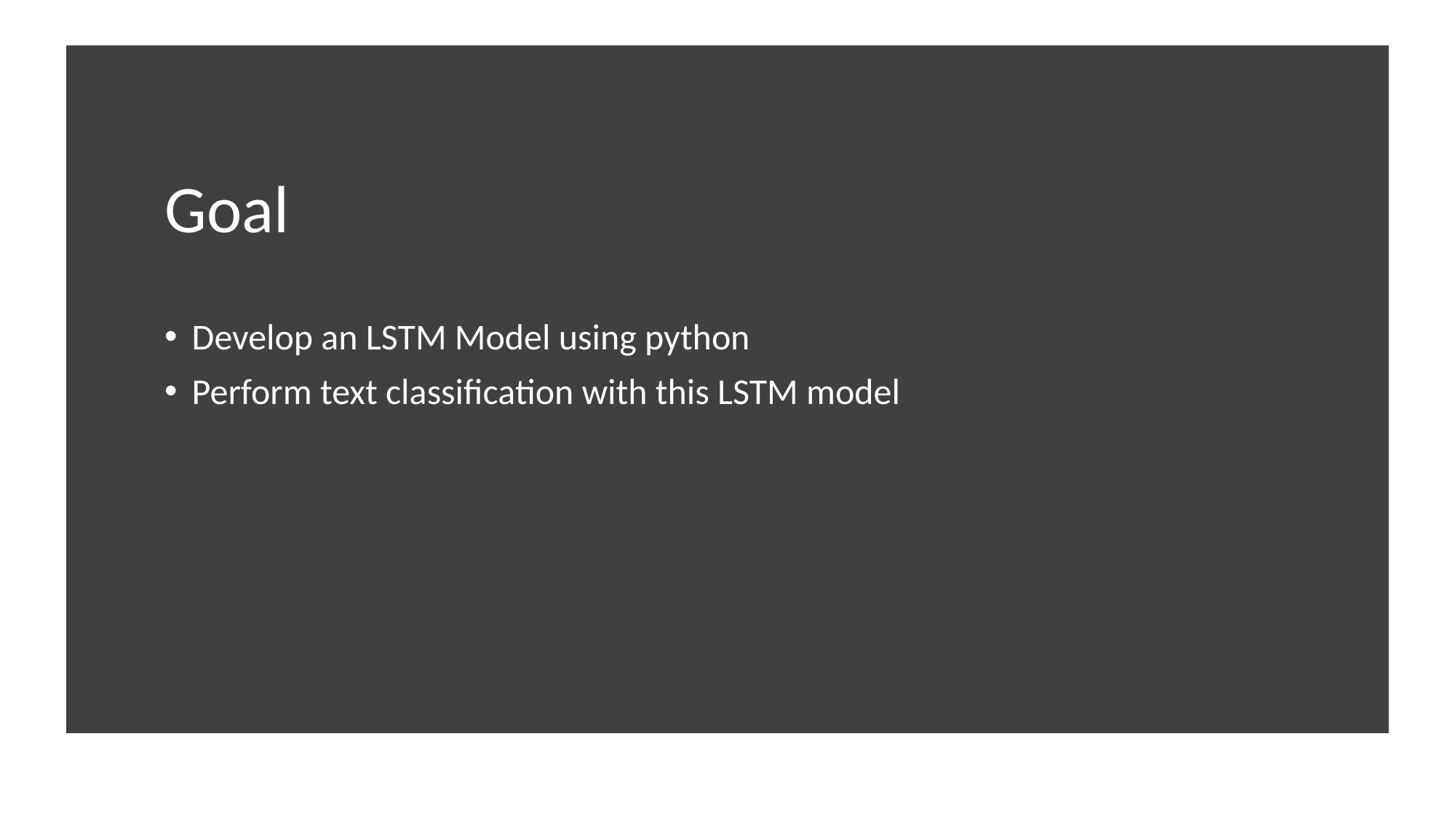

# Goal
Develop an LSTM Model using python
Perform text classification with this LSTM model